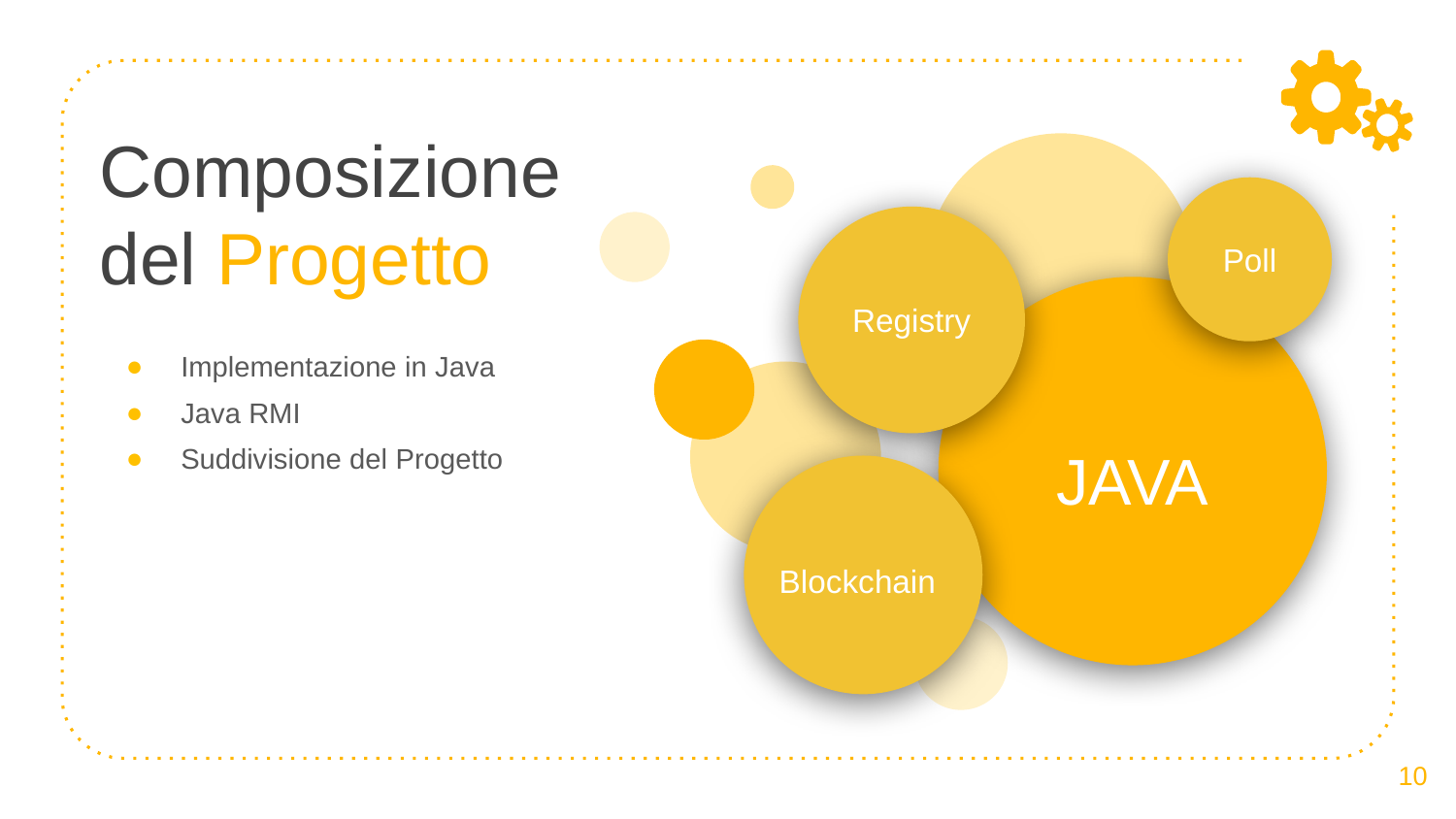

# Composizione del Progetto

Poll

Registry

JAVA
Implementazione in Java
Java RMI
Suddivisione del Progetto

Blockchain
10